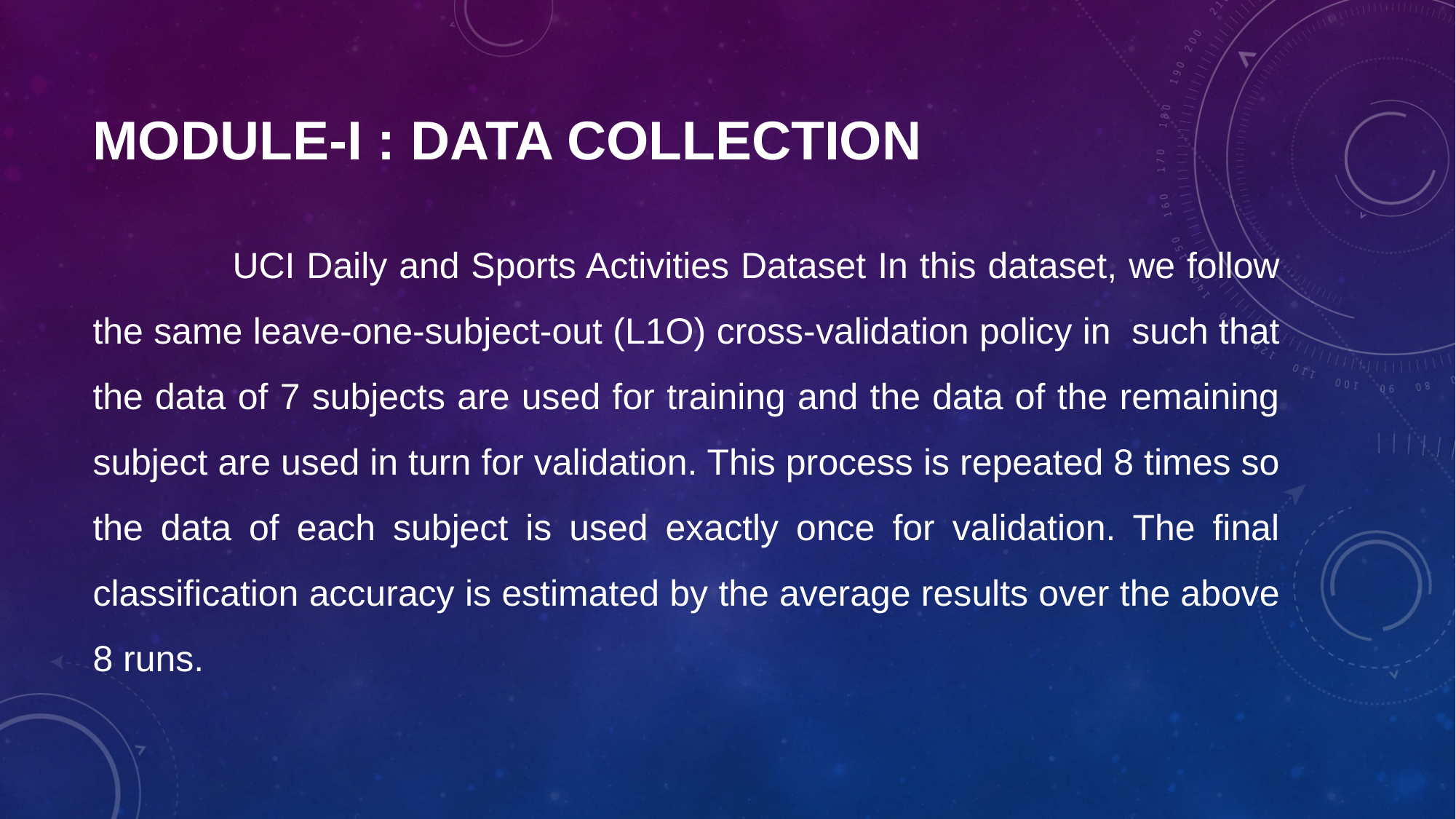

# MODULE-I : DATA COLLECTION
            UCI Daily and Sports Activities Dataset In this dataset, we follow the same leave-one-subject-out (L1O) cross-validation policy in  such that the data of 7 subjects are used for training and the data of the remaining subject are used in turn for validation. This process is repeated 8 times so the data of each subject is used exactly once for validation. The final classification accuracy is estimated by the average results over the above 8 runs.